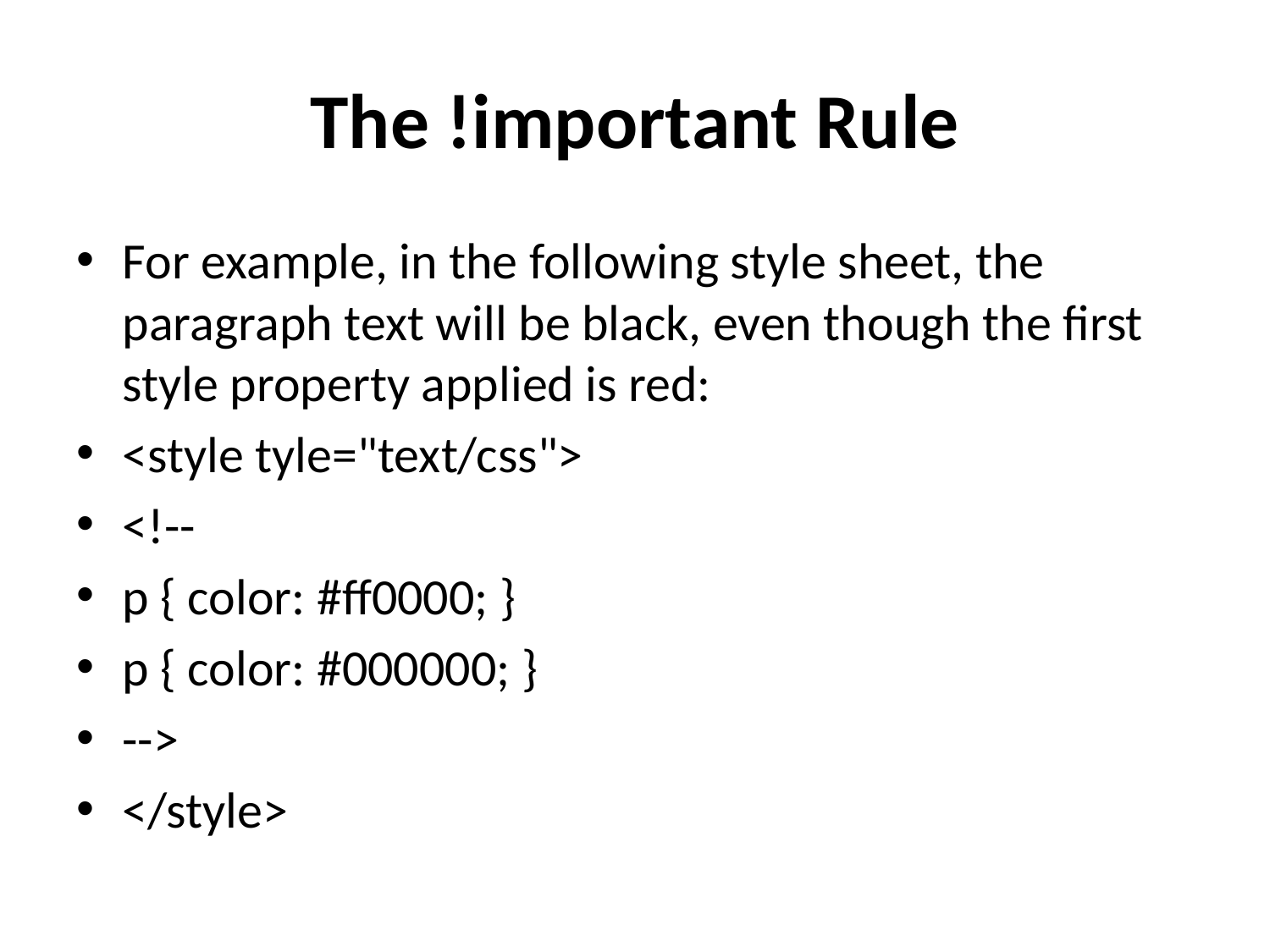

# The !important Rule
For example, in the following style sheet, the paragraph text will be black, even though the first style property applied is red:
<style tyle="text/css">
<!--
p { color: #ff0000; }
p { color: #000000; }
-->
</style>